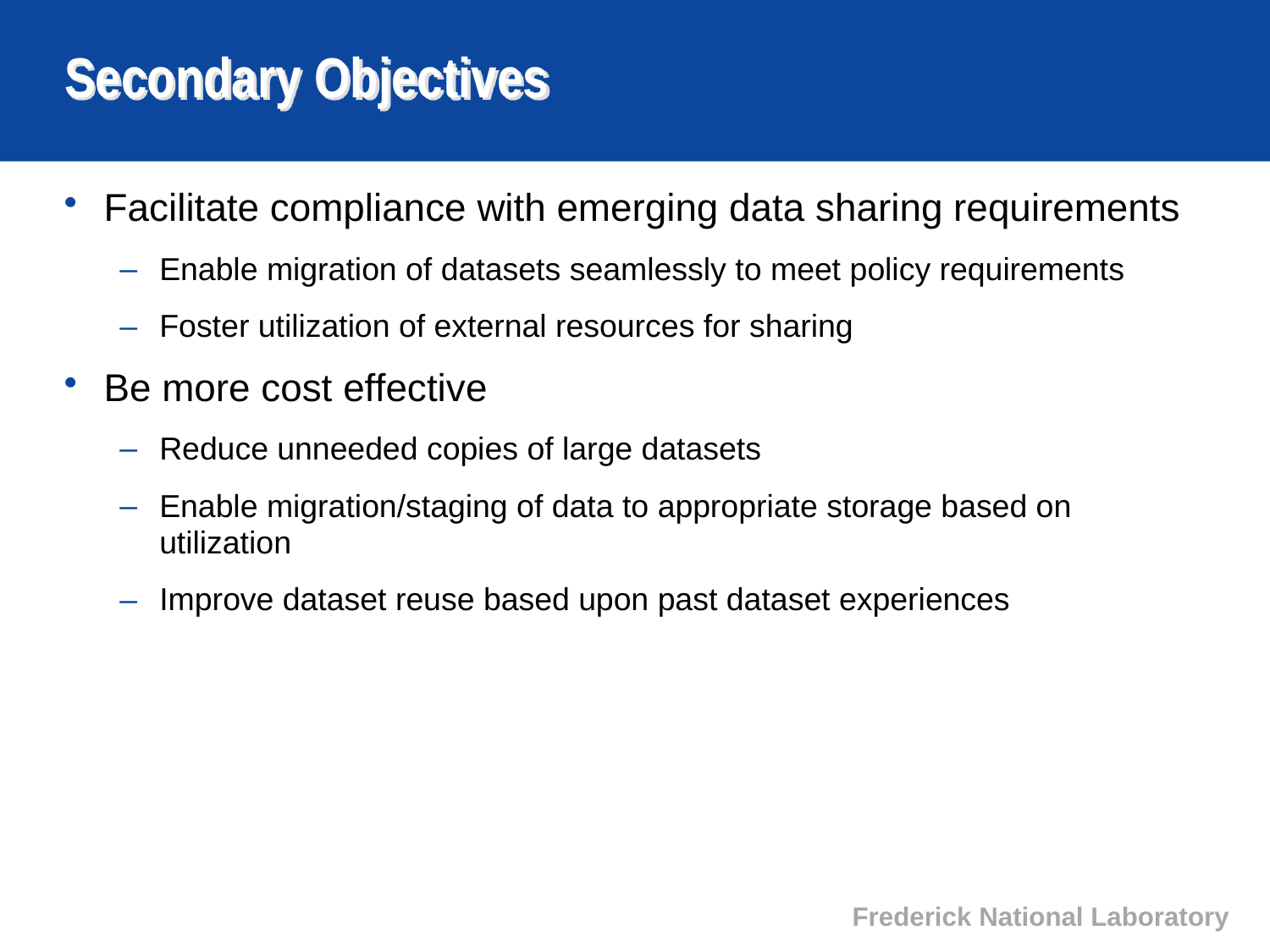

# Secondary Objectives
Facilitate compliance with emerging data sharing requirements
Enable migration of datasets seamlessly to meet policy requirements
Foster utilization of external resources for sharing
Be more cost effective
Reduce unneeded copies of large datasets
Enable migration/staging of data to appropriate storage based on utilization
Improve dataset reuse based upon past dataset experiences